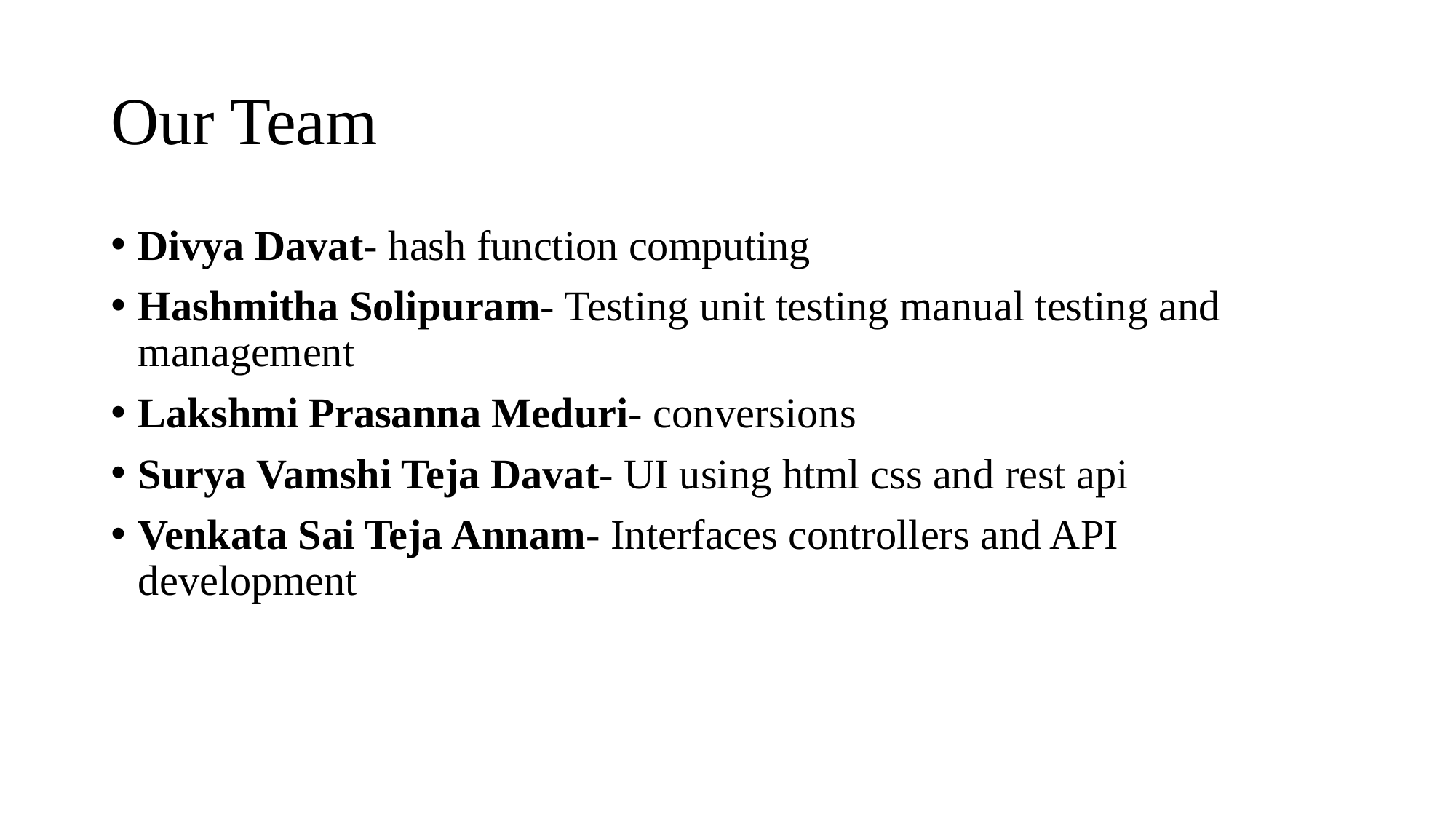

# Our Team
Divya Davat- hash function computing
Hashmitha Solipuram- Testing unit testing manual testing and management
Lakshmi Prasanna Meduri- conversions
Surya Vamshi Teja Davat- UI using html css and rest api
Venkata Sai Teja Annam- Interfaces controllers and API development